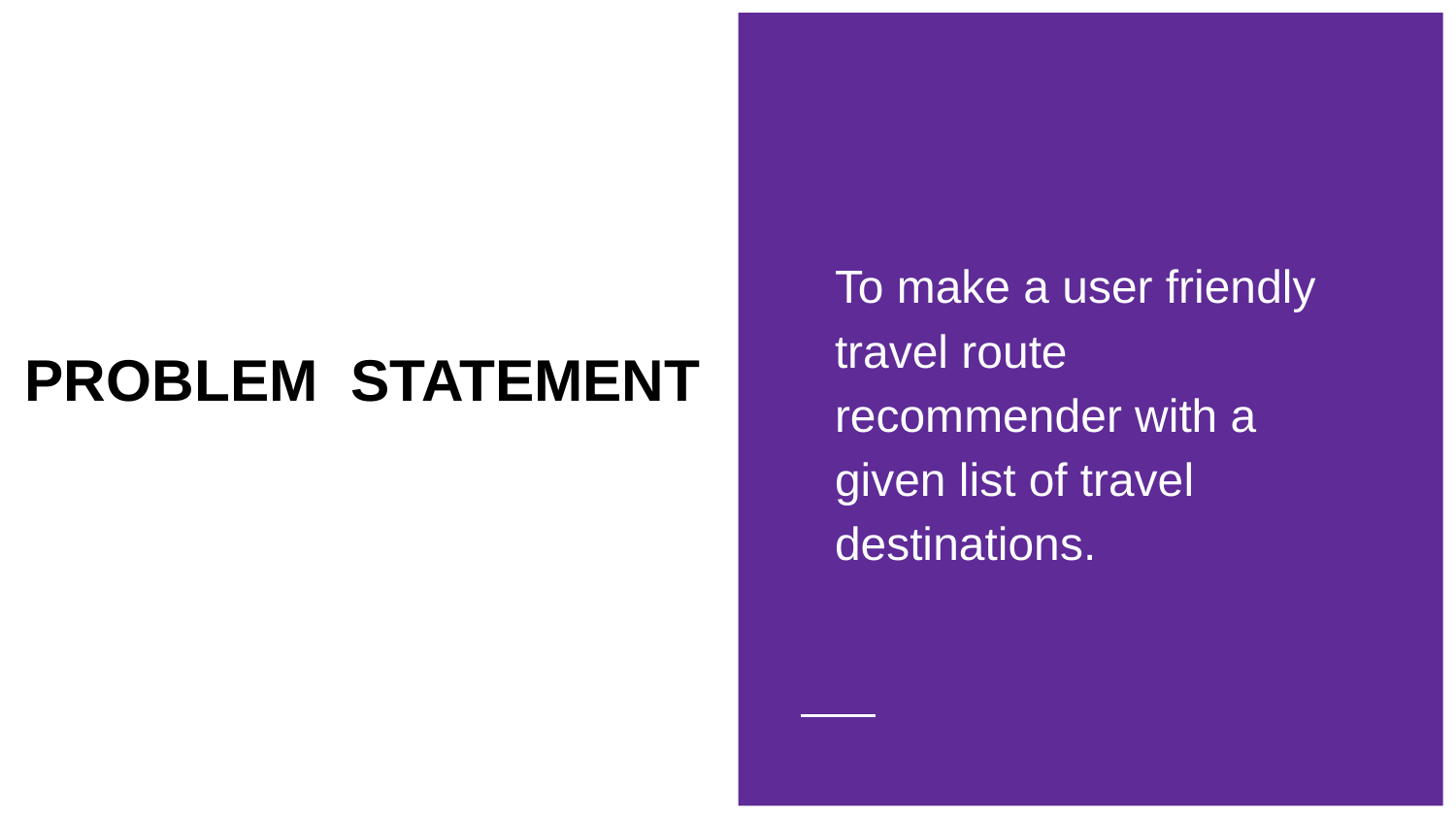

To make a user friendly travel route recommender with a given list of travel destinations.
# PROBLEM  STATEMENT